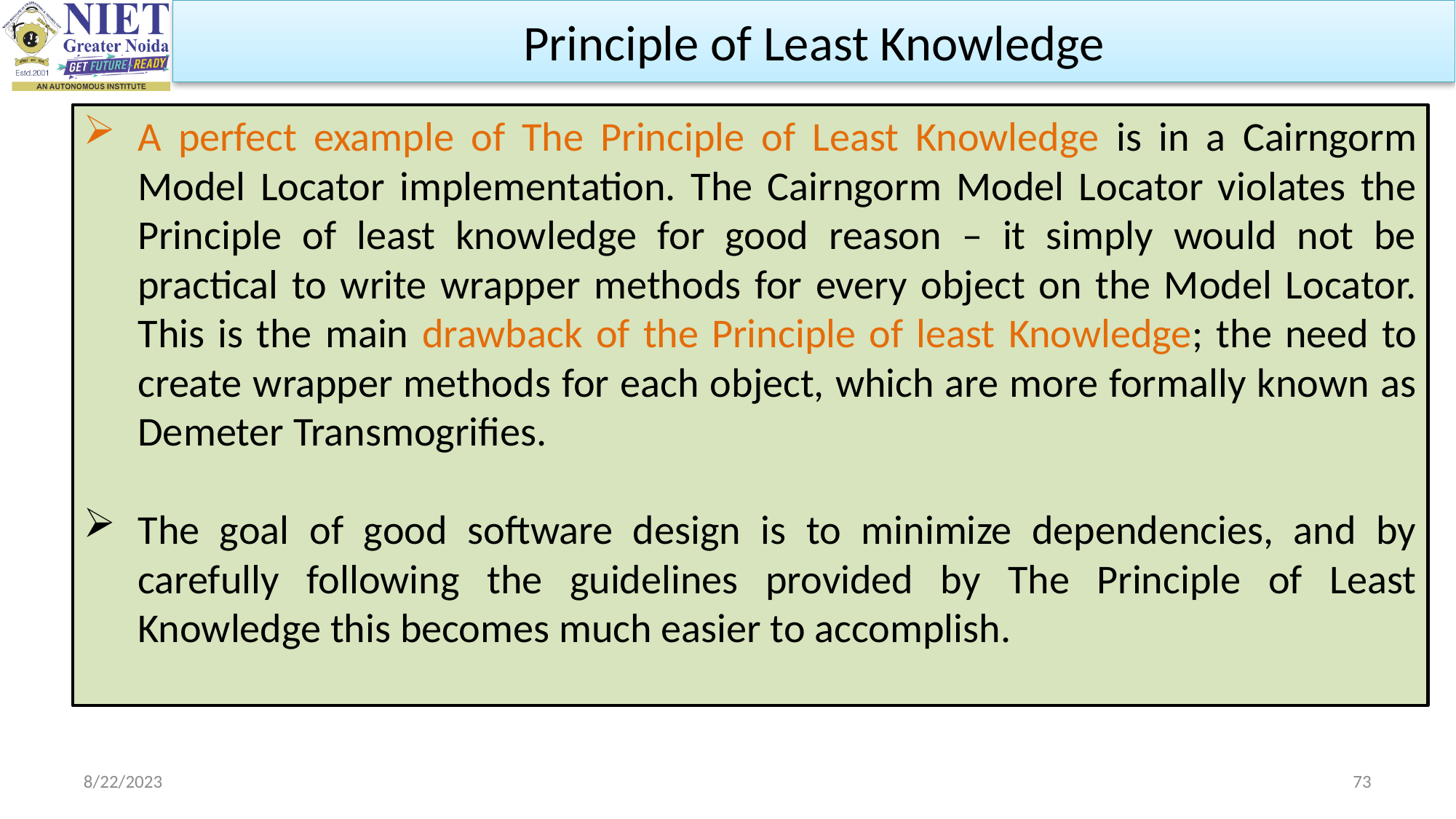

Principle of Least Knowledge
A perfect example of The Principle of Least Knowledge is in a Cairngorm Model Locator implementation. The Cairngorm Model Locator violates the Principle of least knowledge for good reason – it simply would not be practical to write wrapper methods for every object on the Model Locator. This is the main drawback of the Principle of least Knowledge; the need to create wrapper methods for each object, which are more formally known as Demeter Transmogrifies.

The goal of good software design is to minimize dependencies, and by carefully following the guidelines provided by The Principle of Least Knowledge this becomes much easier to accomplish.

8/22/2023
73